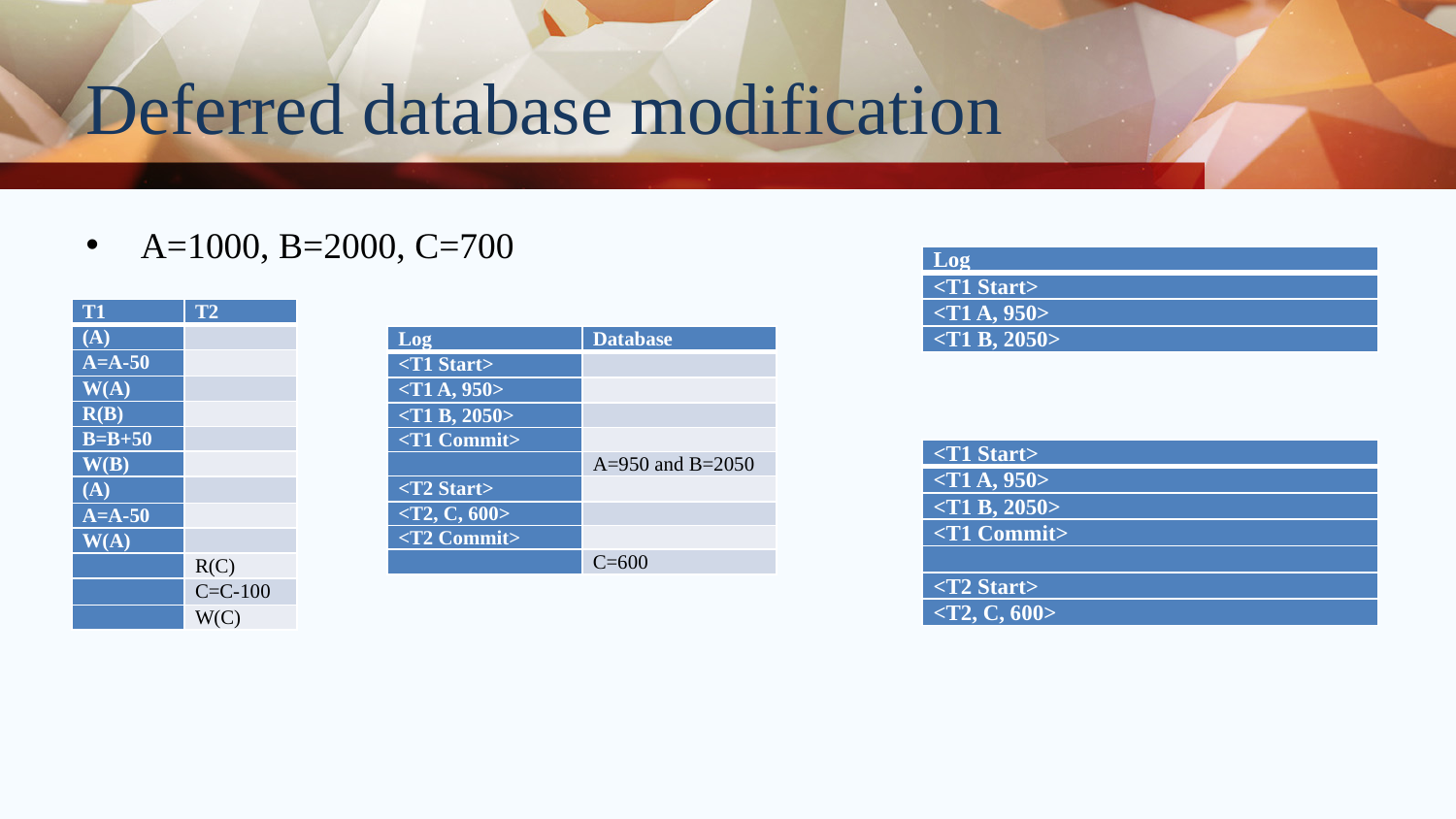

# Deferred database modification
A=1000, B=2000, C=700
| Log |
| --- |
| <T1 Start> |
| <T1 A, 950> |
| <T1 B, 2050> |
| T1 | T2 |
| --- | --- |
| (A) |  |
| A=A-50 |  |
| W(A) |  |
| R(B) |  |
| B=B+50 |  |
| W(B) |  |
| (A) |  |
| A=A-50 |  |
| W(A) |  |
|  | R(C) |
|  | C=C-100 |
|  | W(C) |
| Log | Database |
| --- | --- |
| <T1 Start> |  |
| <T1 A, 950> |  |
| <T1 B, 2050> |  |
| <T1 Commit> |  |
|  | A=950 and B=2050 |
| <T2 Start> |  |
| <T2, C, 600> |  |
| <T2 Commit> |  |
|  | C=600 |
| <T1 Start> |
| --- |
| <T1 A, 950> |
| <T1 B, 2050> |
| <T1 Commit> |
|  |
| <T2 Start> |
| <T2, C, 600> |